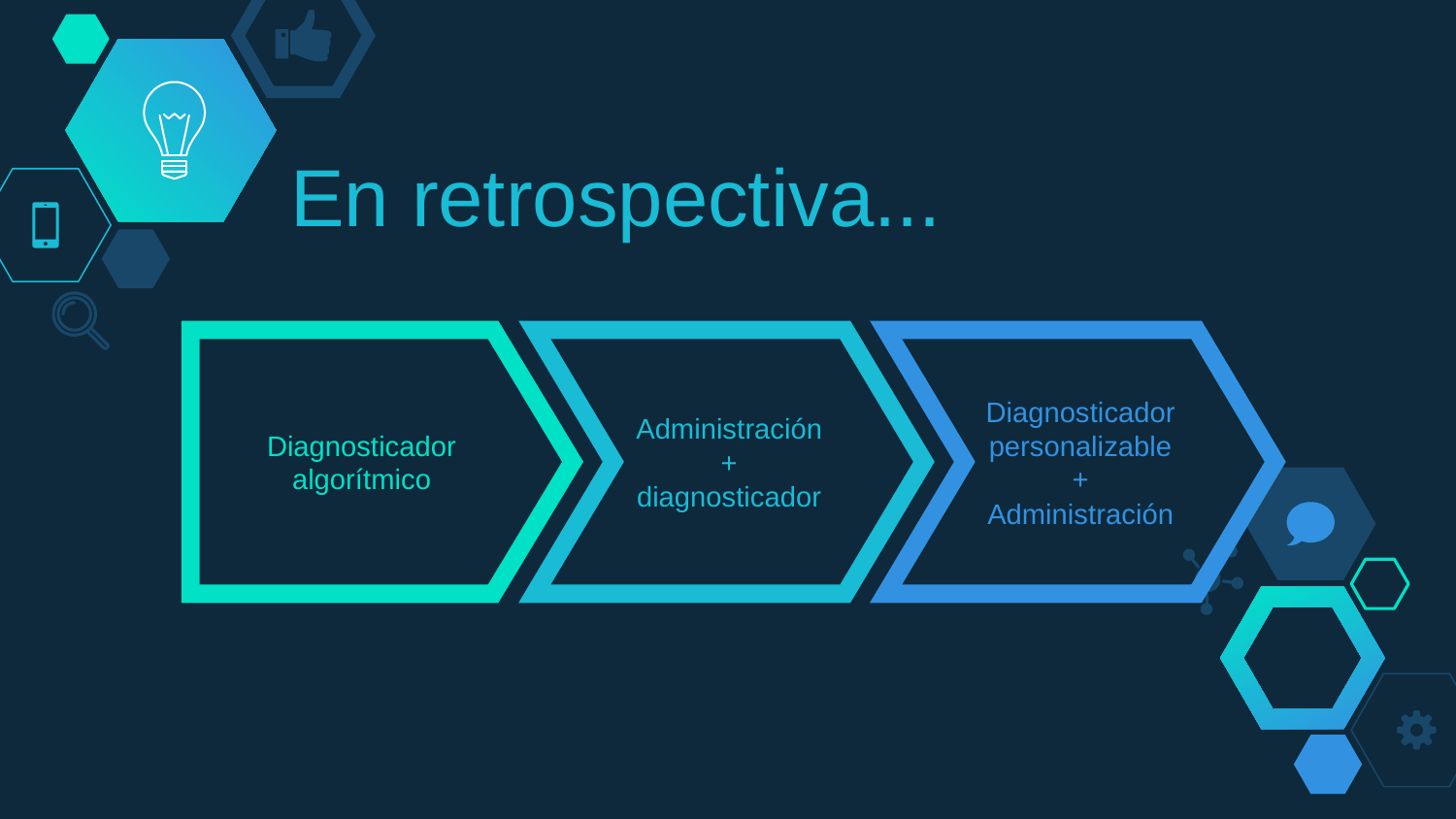

# En retrospectiva...
Diagnosticador algorítmico
Administración + diagnosticador
Diagnosticador personalizable
+
Administración